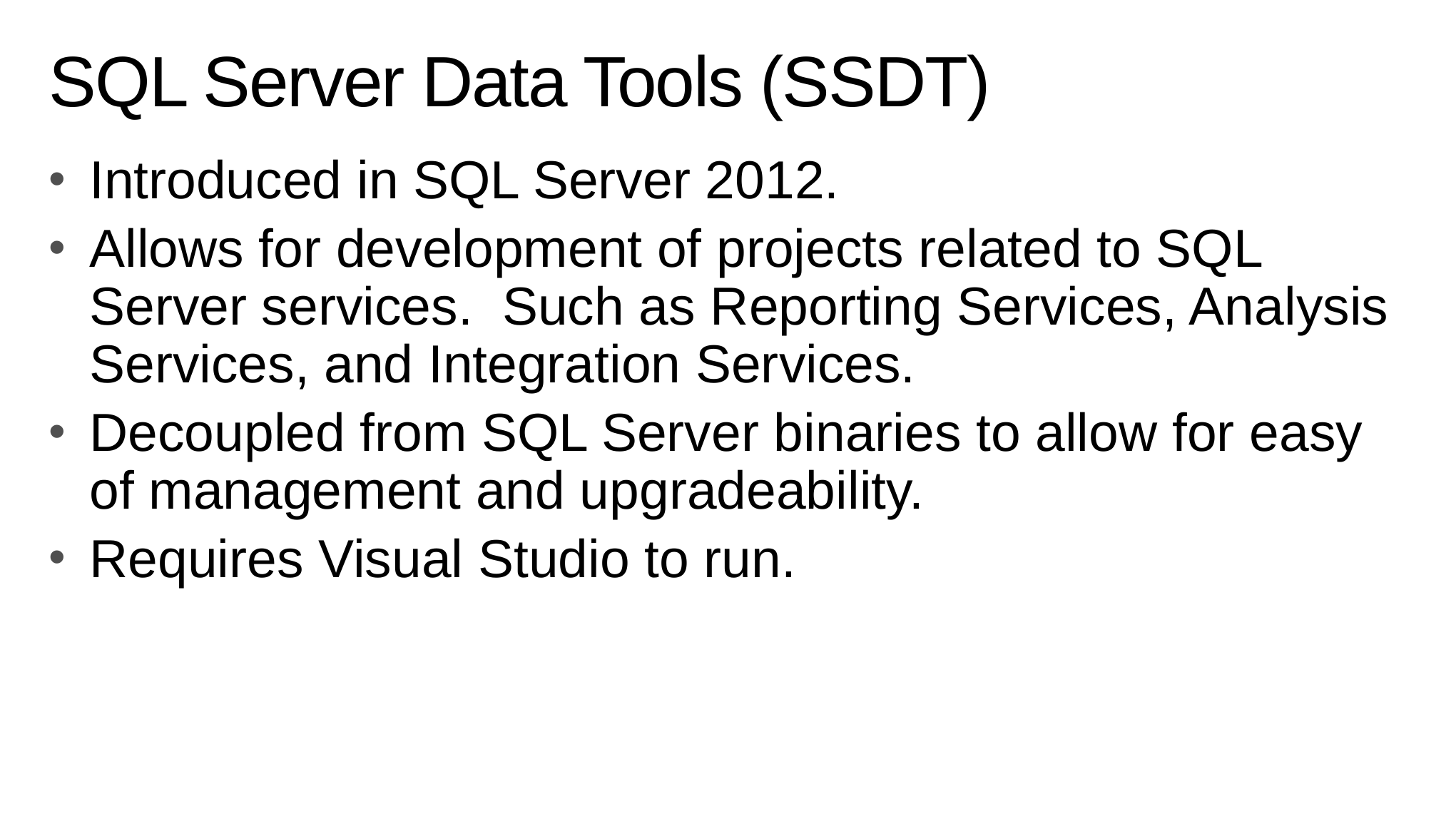

# SQL Server Data Tools (SSDT)
Introduced in SQL Server 2012.
Allows for development of projects related to SQL Server services.  Such as Reporting Services, Analysis Services, and Integration Services.
Decoupled from SQL Server binaries to allow for easy of management and upgradeability.
Requires Visual Studio to run.